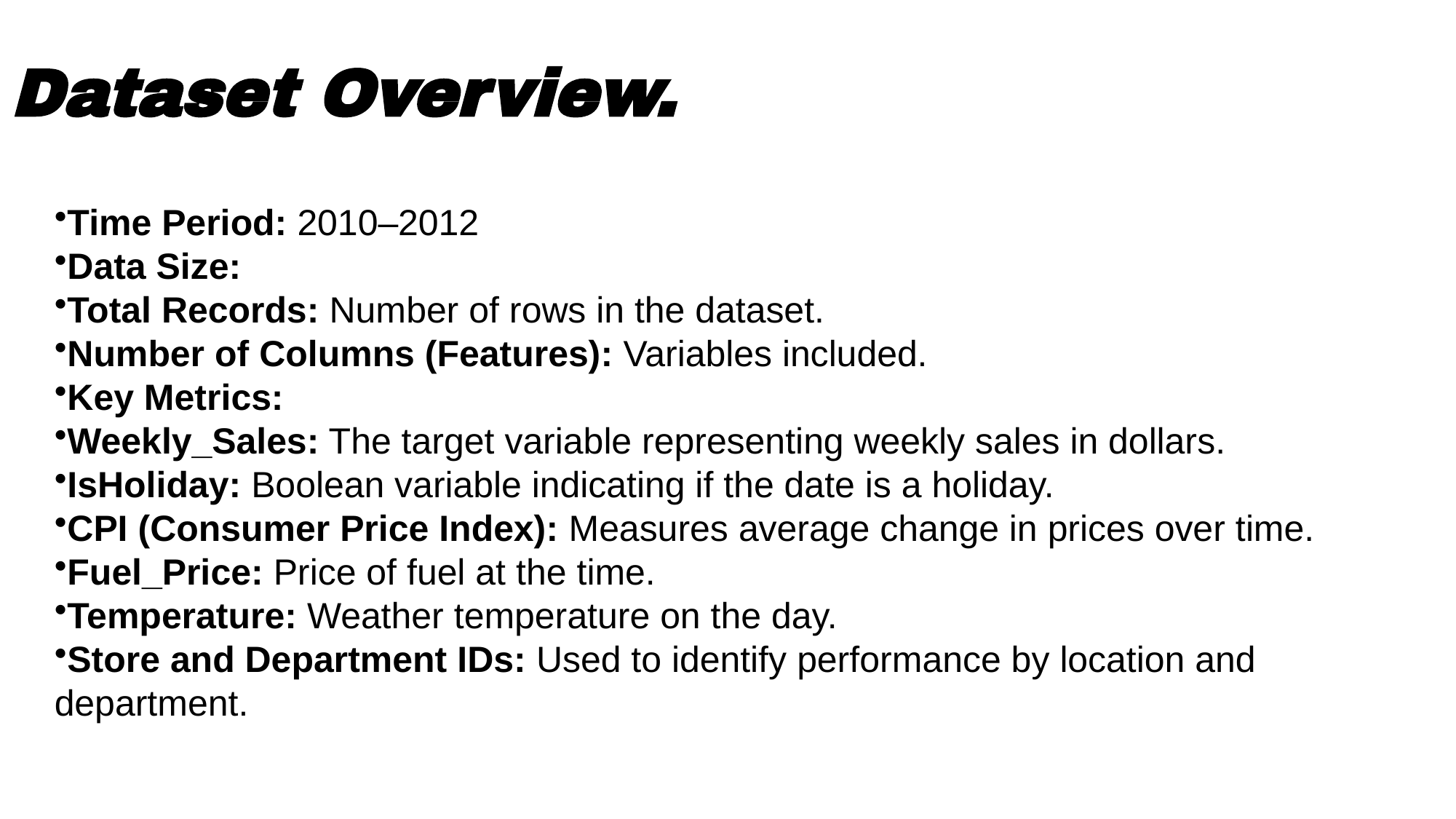

# Dataset Overview.
Time Period: 2010–2012
Data Size:
Total Records: Number of rows in the dataset.
Number of Columns (Features): Variables included.
Key Metrics:
Weekly_Sales: The target variable representing weekly sales in dollars.
IsHoliday: Boolean variable indicating if the date is a holiday.
CPI (Consumer Price Index): Measures average change in prices over time.
Fuel_Price: Price of fuel at the time.
Temperature: Weather temperature on the day.
Store and Department IDs: Used to identify performance by location and department.